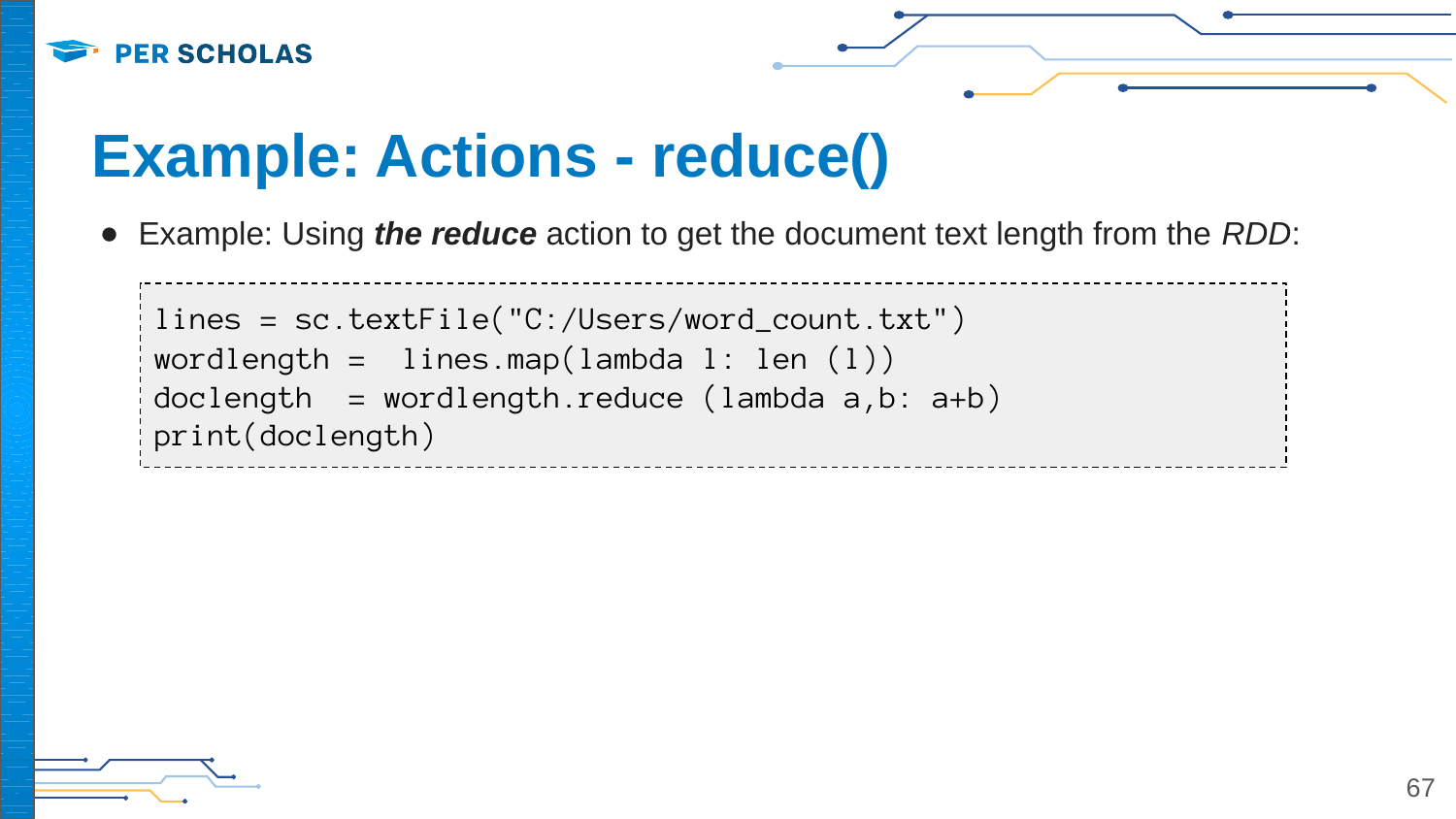

# Example: Actions - reduce()
Example: Using the reduce action to get the document text length from the RDD:
lines = sc.textFile("C:/Users/word_count.txt")
wordlength =  lines.map(lambda l: len (l))
doclength  = wordlength.reduce (lambda a,b: a+b)
print(doclength)
67